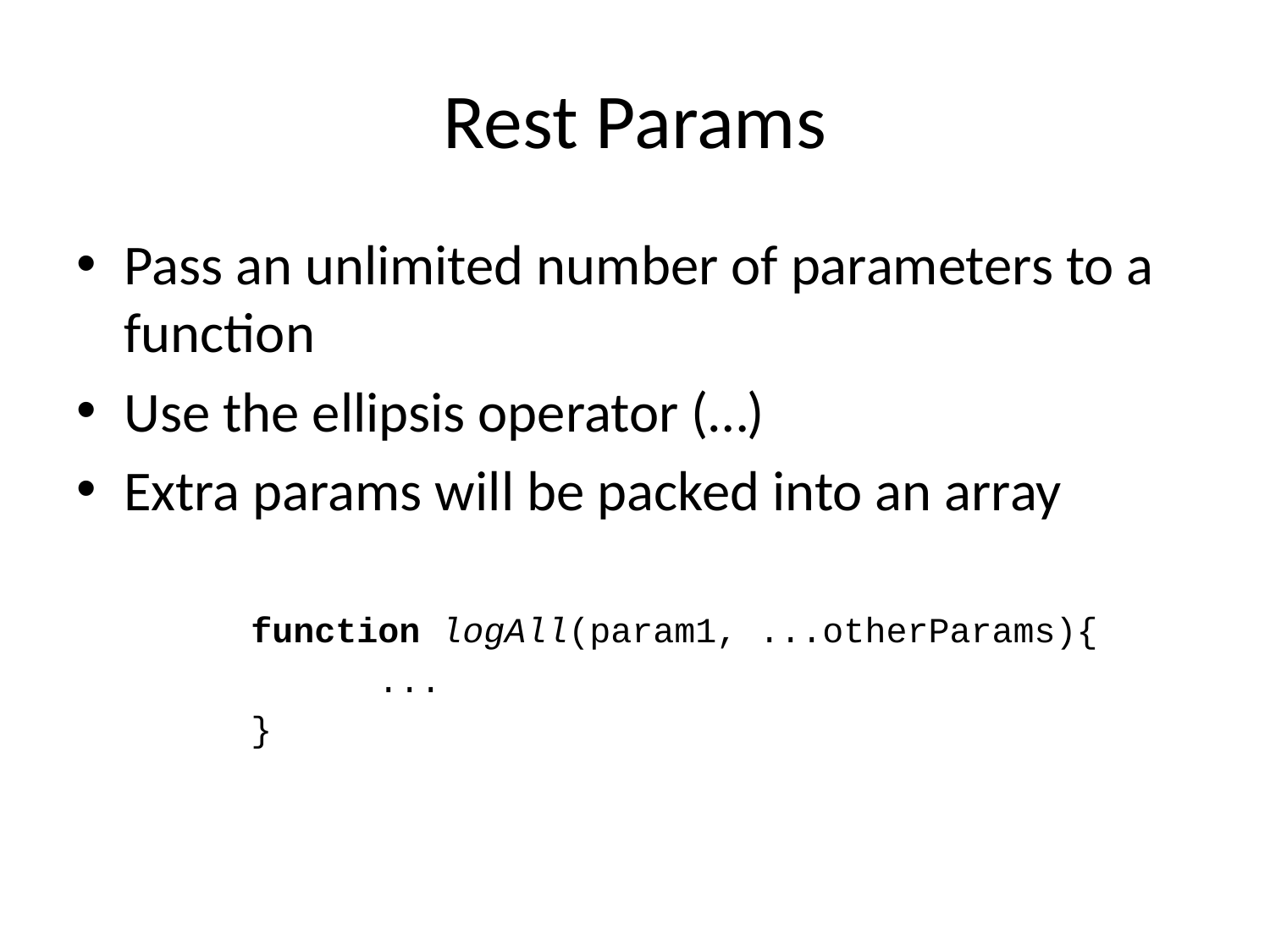

# Rest Params
Pass an unlimited number of parameters to a function
Use the ellipsis operator (…)
Extra params will be packed into an array

function logAll(param1, ...otherParams){
	...
}